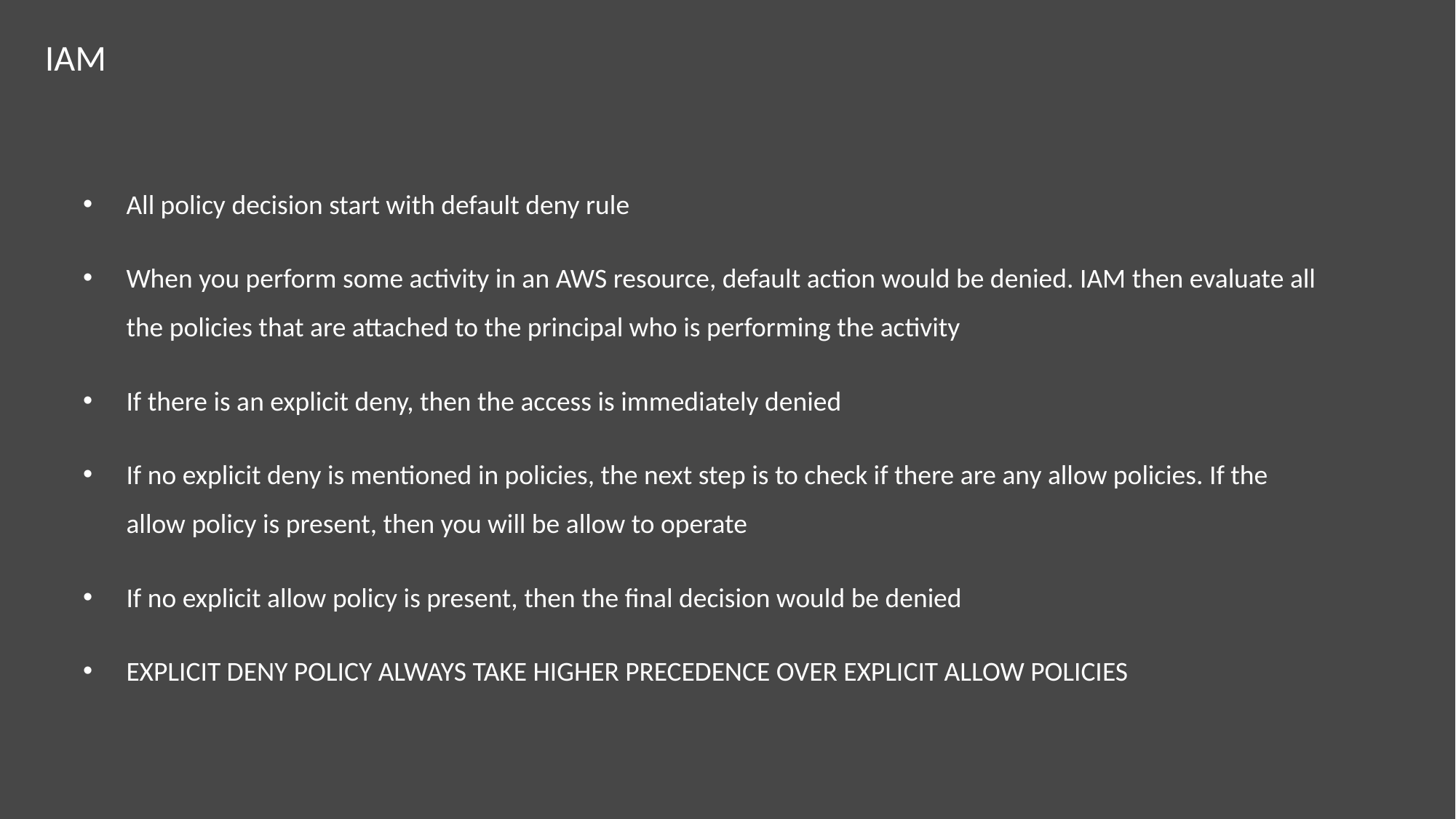

# IAM
All policy decision start with default deny rule
When you perform some activity in an AWS resource, default action would be denied. IAM then evaluate all the policies that are attached to the principal who is performing the activity
If there is an explicit deny, then the access is immediately denied
If no explicit deny is mentioned in policies, the next step is to check if there are any allow policies. If the allow policy is present, then you will be allow to operate
If no explicit allow policy is present, then the final decision would be denied
EXPLICIT DENY POLICY ALWAYS TAKE HIGHER PRECEDENCE OVER EXPLICIT ALLOW POLICIES